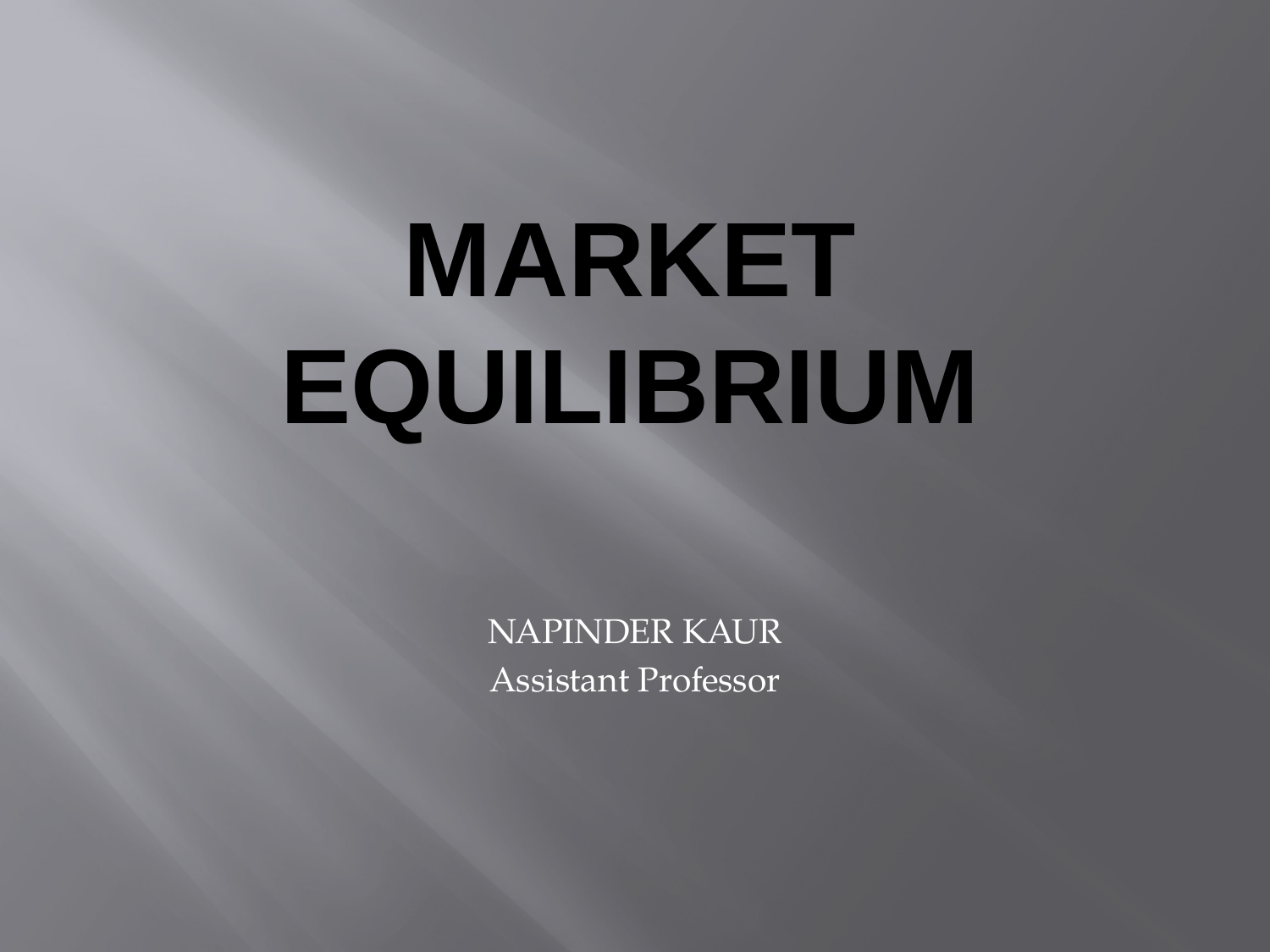

# MARKET EQUILIBRIUM
NAPINDER KAUR
Assistant Professor